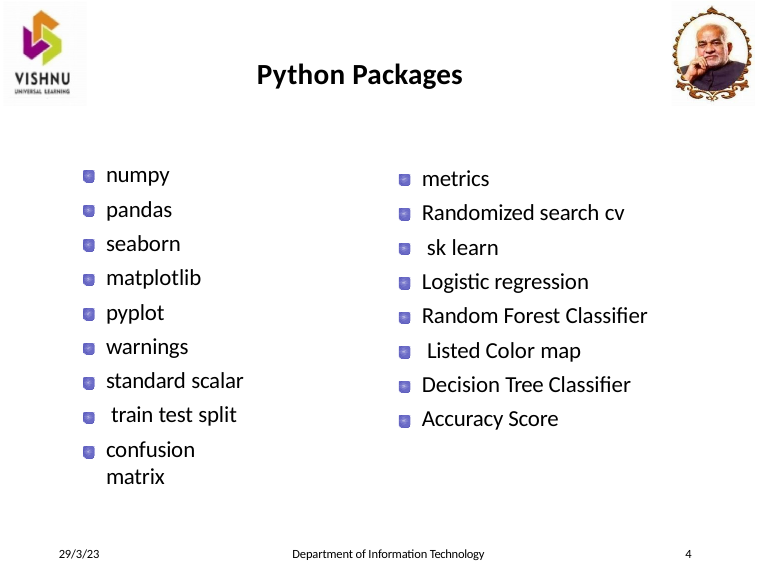

# Python Packages
numpy  pandas  seaborn
matplotlib  pyplot  warnings  standard scalar  train test split
confusion matrix
metrics
Randomized search cv  sk learn
Logistic regression
Random Forest Classiﬁer  Listed Color map  Decision Tree Classiﬁer  Accuracy Score

29/3/23
Department of Information Technology
4